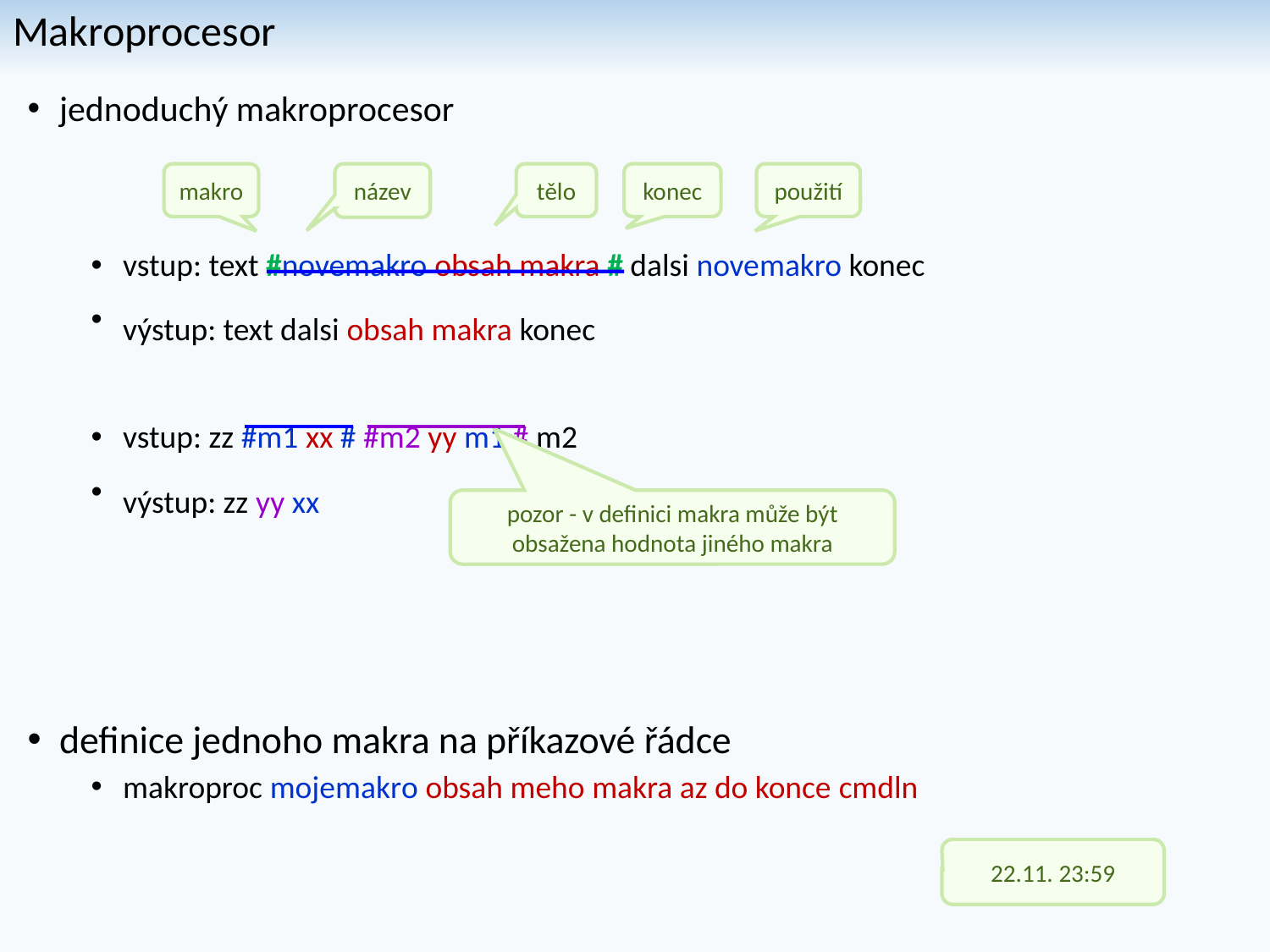

Makroprocesor
jednoduchý makroprocesor

vstup: text #novemakro obsah makra # dalsi novemakro konec
výstup: text dalsi obsah makra konec

vstup: zz #m1 xx # #m2 yy m1 # m2
výstup: zz yy xx

definice jednoho makra na příkazové řádce
makroproc mojemakro obsah meho makra az do konce cmdln
konec
použití
makro
název
tělo
pozor - v definici makra může být obsažena hodnota jiného makra
22.11. 23:59